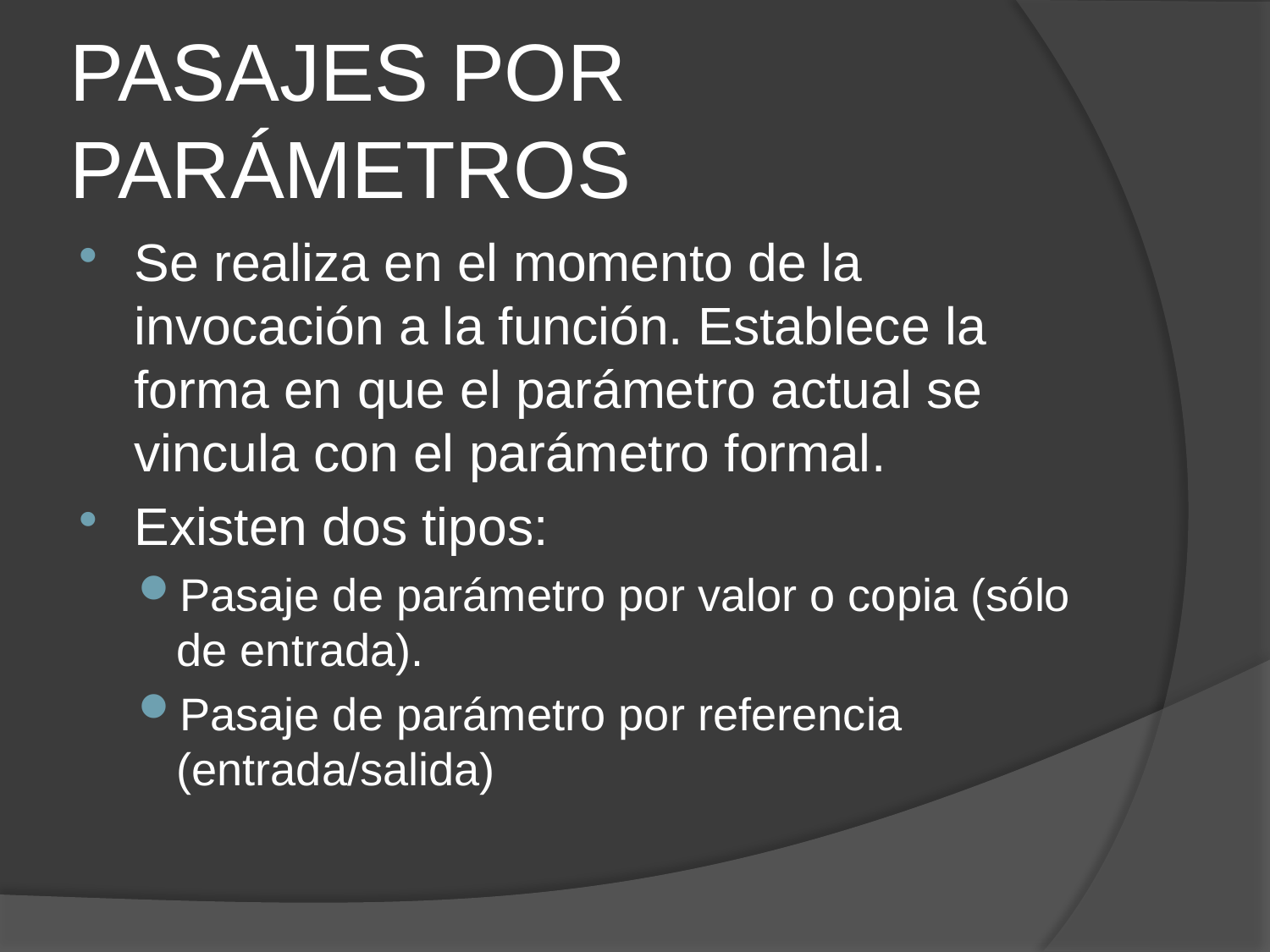

# PASAJES POR PARÁMETROS
Se realiza en el momento de la invocación a la función. Establece la forma en que el parámetro actual se vincula con el parámetro formal.
Existen dos tipos:
Pasaje de parámetro por valor o copia (sólo de entrada).
Pasaje de parámetro por referencia (entrada/salida)